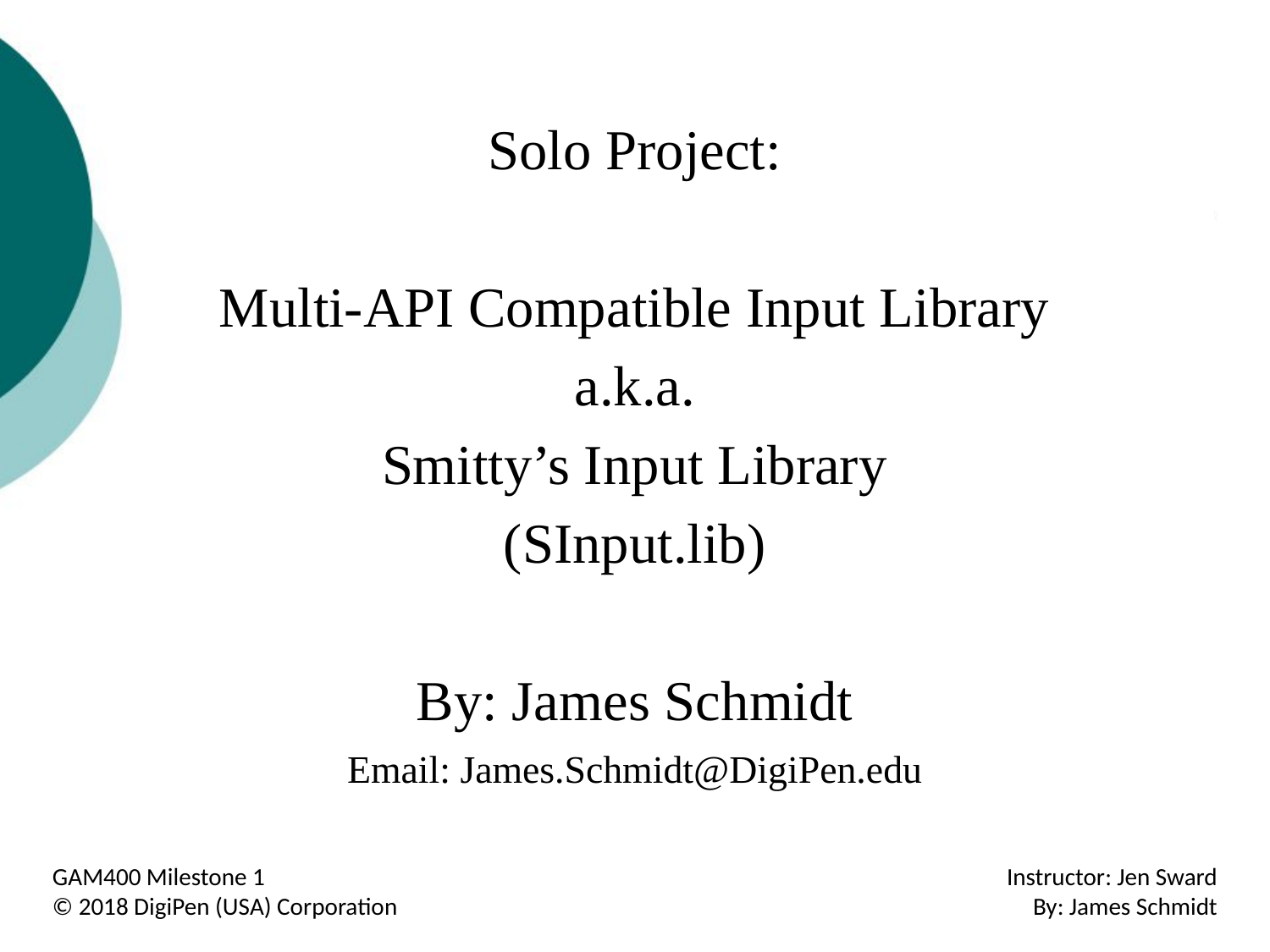

Solo Project:

Multi-API Compatible Input Library
a.k.a.
Smitty’s Input Library
(SInput.lib)

By: James Schmidt
Email: James.Schmidt@DigiPen.edu

GAM400 Milestone 1
© 2018 DigiPen (USA) Corporation
Instructor: Jen Sward
By: James Schmidt